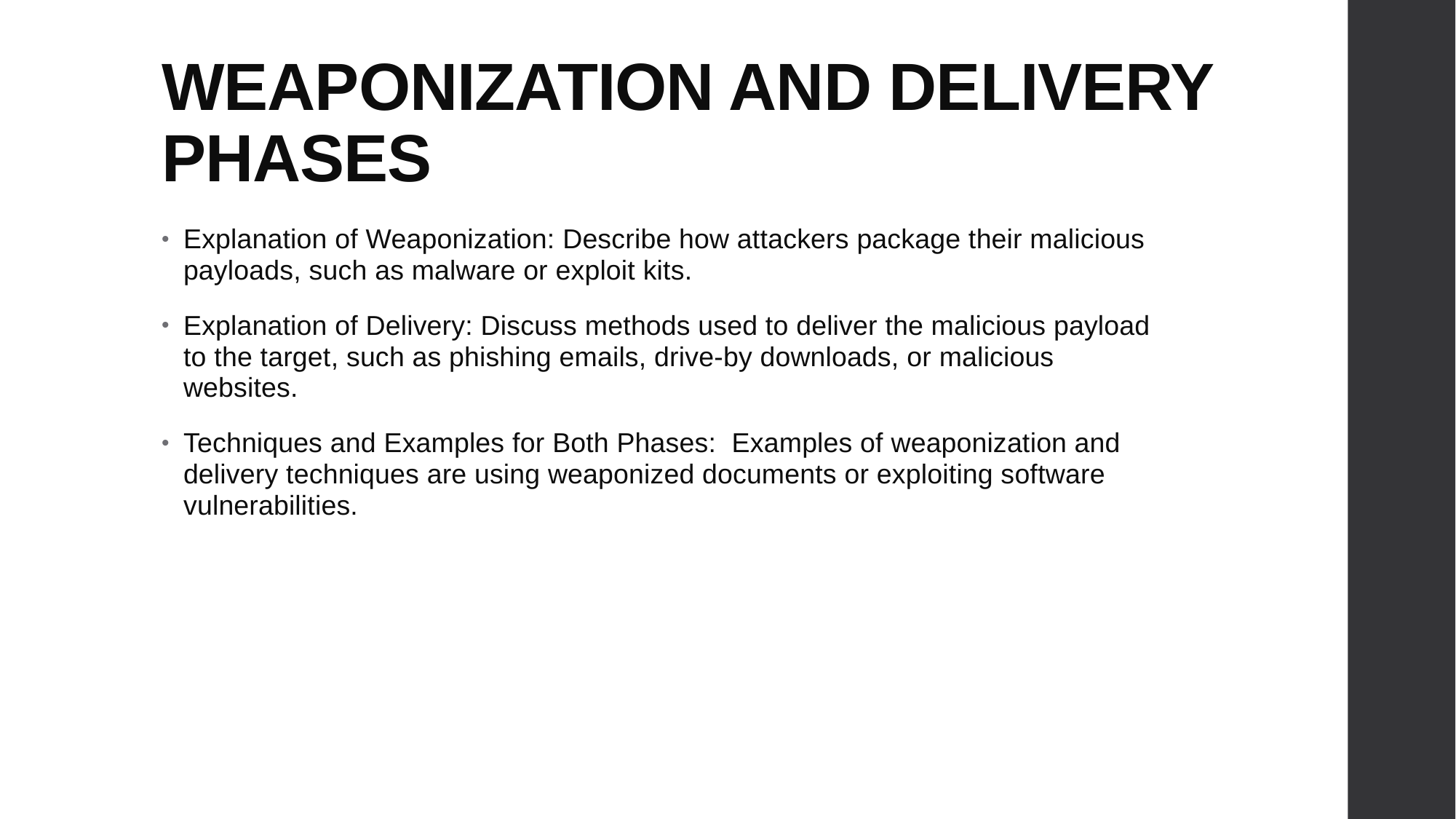

# WEAPONIZATION AND DELIVERY PHASES
Explanation of Weaponization: Describe how attackers package their malicious payloads, such as malware or exploit kits.
Explanation of Delivery: Discuss methods used to deliver the malicious payload to the target, such as phishing emails, drive-by downloads, or malicious websites.
Techniques and Examples for Both Phases:  Examples of weaponization and delivery techniques are using weaponized documents or exploiting software vulnerabilities.